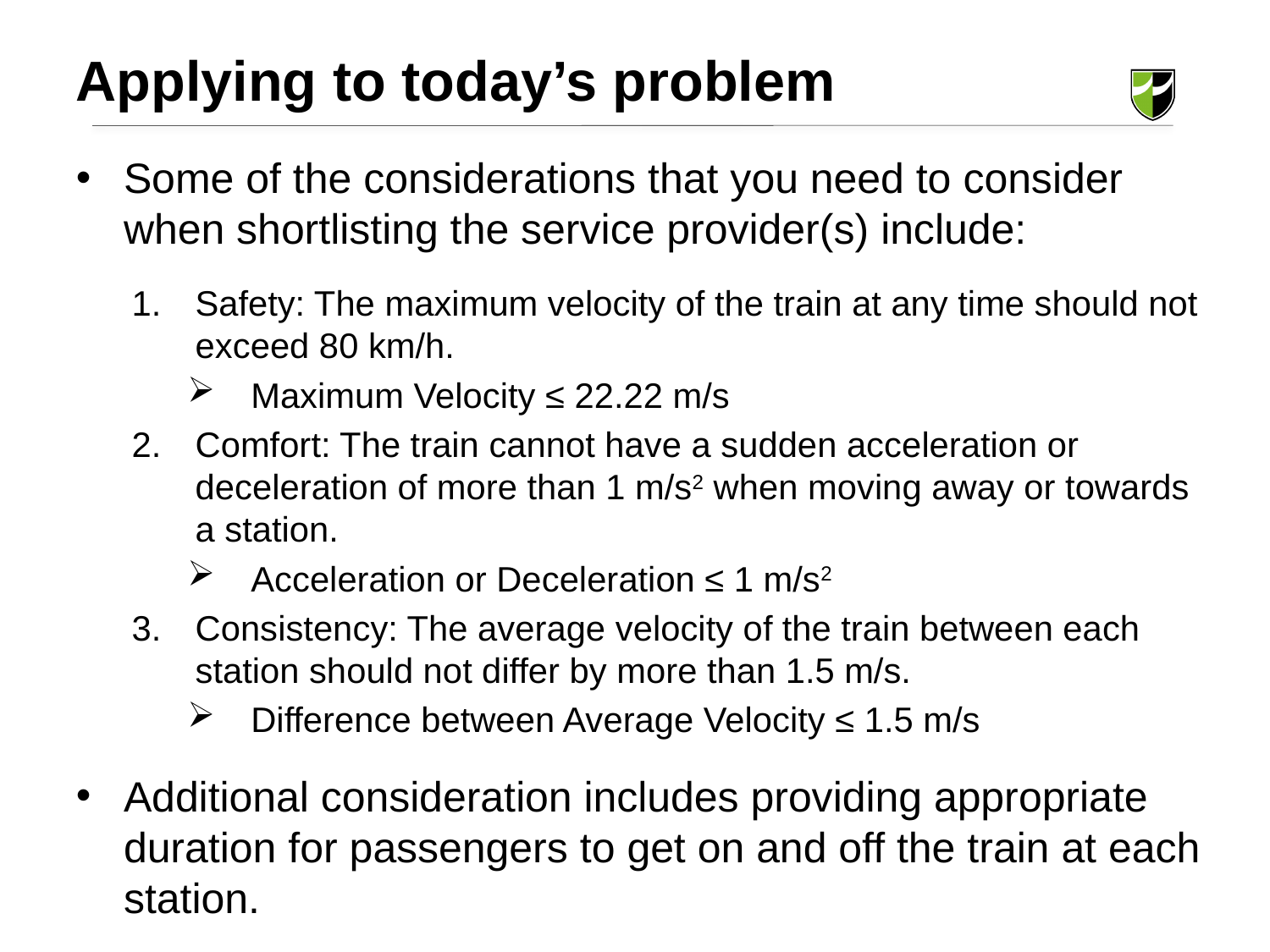

Applying to today’s problem
Some of the considerations that you need to consider when shortlisting the service provider(s) include:
Safety: The maximum velocity of the train at any time should not exceed 80 km/h.
Maximum Velocity ≤ 22.22 m/s
Comfort: The train cannot have a sudden acceleration or deceleration of more than 1 m/s2 when moving away or towards a station.
Acceleration or Deceleration ≤ 1 m/s2
Consistency: The average velocity of the train between each station should not differ by more than 1.5 m/s.
Difference between Average Velocity ≤ 1.5 m/s

Additional consideration includes providing appropriate duration for passengers to get on and off the train at each station.